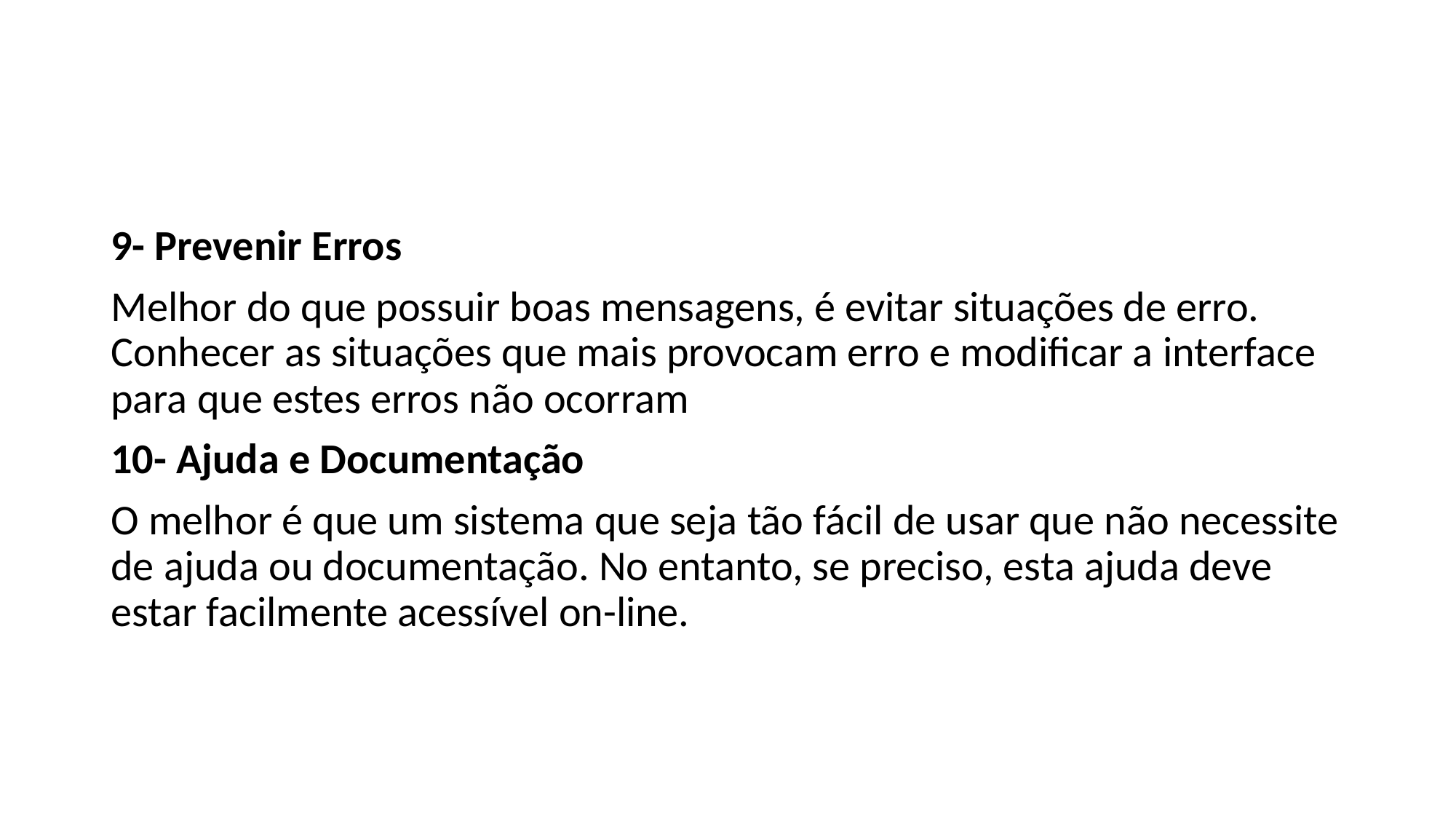

#
9- Prevenir Erros
Melhor do que possuir boas mensagens, é evitar situações de erro. Conhecer as situações que mais provocam erro e modificar a interface para que estes erros não ocorram
10- Ajuda e Documentação
O melhor é que um sistema que seja tão fácil de usar que não necessite de ajuda ou documentação. No entanto, se preciso, esta ajuda deve estar facilmente acessível on-line.